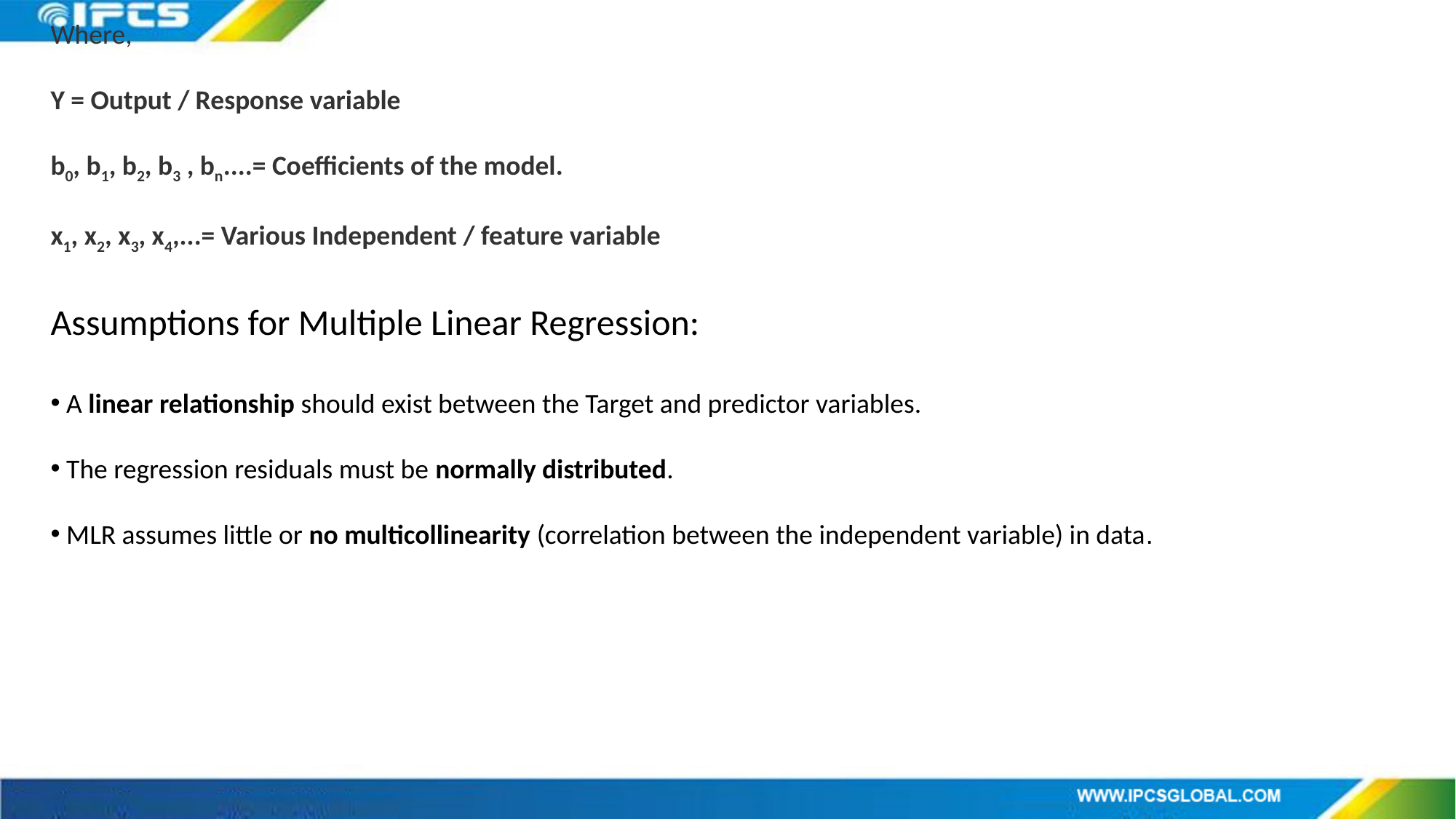

Where,

Y = Output / Response variable

b0, b1, b2, b3 , bn....= Coefficients of the model.

x1, x2, x3, x4,...= Various Independent / feature variable

Assumptions for Multiple Linear Regression:

 A linear relationship should exist between the Target and predictor variables.

 The regression residuals must be normally distributed.

 MLR assumes little or no multicollinearity (correlation between the independent variable) in data.